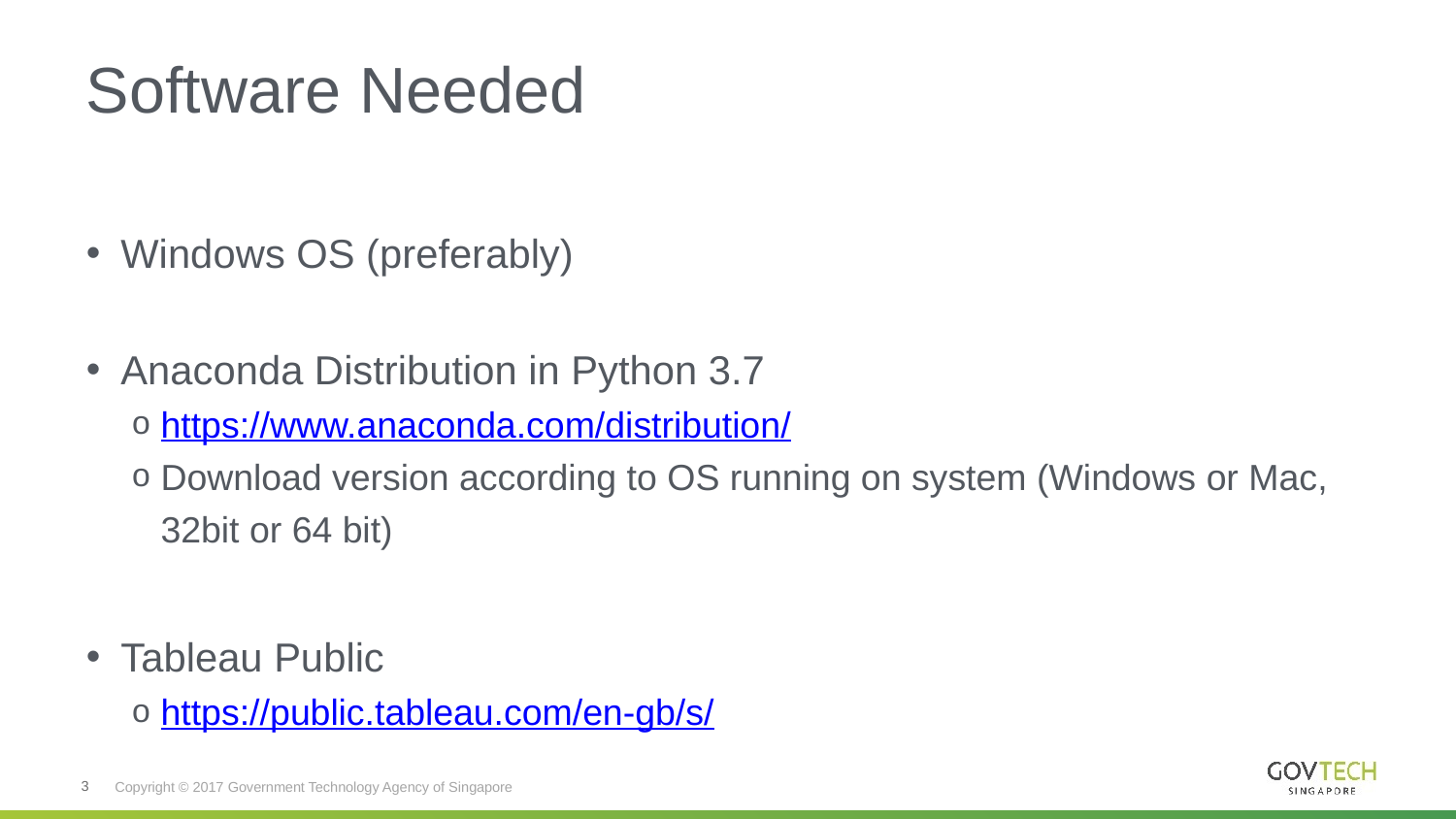

# Software Needed
Windows OS (preferably)

Anaconda Distribution in Python 3.7
https://www.anaconda.com/distribution/
Download version according to OS running on system (Windows or Mac, 32bit or 64 bit)

Tableau Public
https://public.tableau.com/en-gb/s/

3